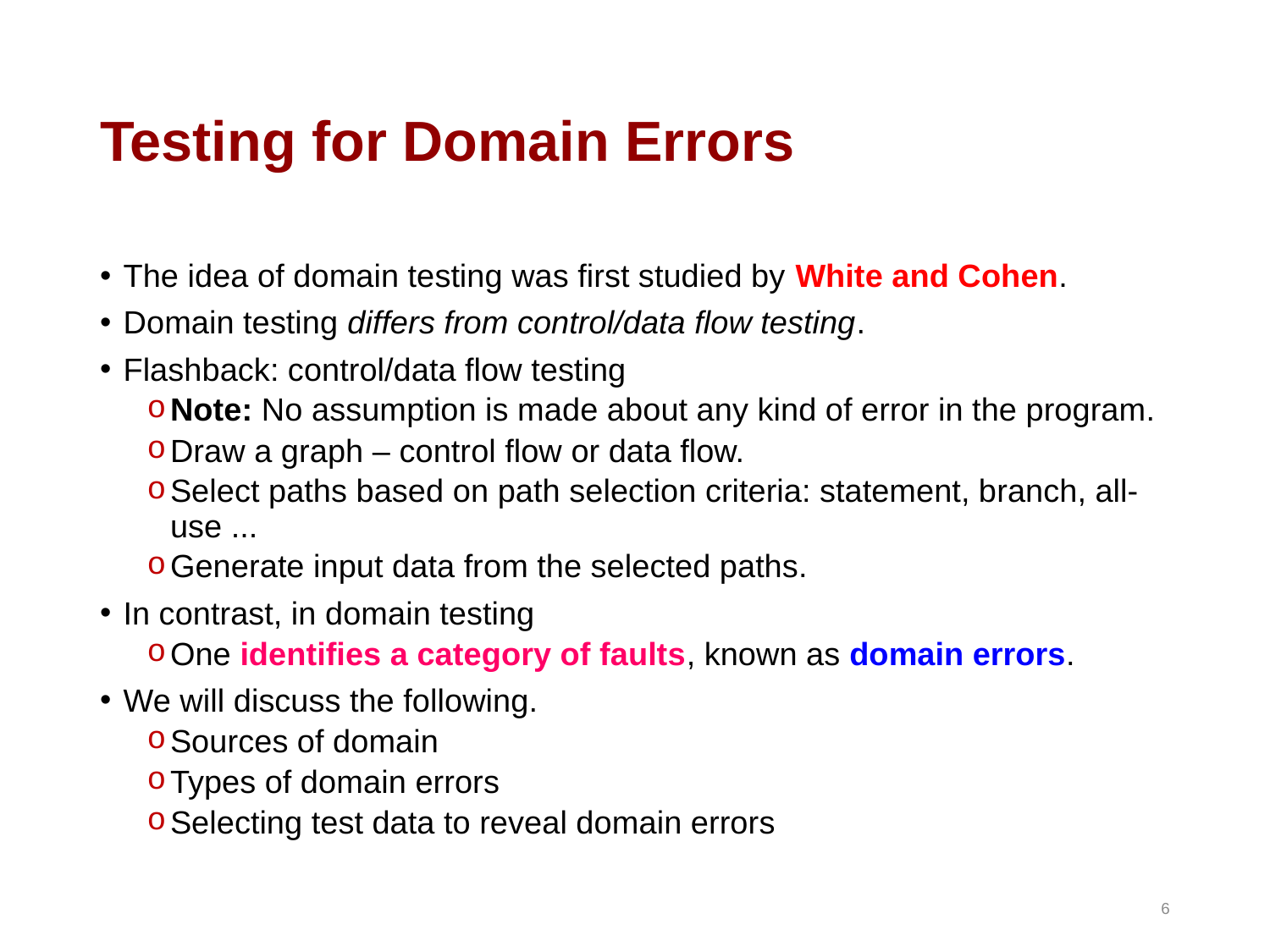

# Testing for Domain Errors
The idea of domain testing was first studied by White and Cohen.
Domain testing differs from control/data flow testing.
Flashback: control/data flow testing
Note: No assumption is made about any kind of error in the program.
Draw a graph – control flow or data flow.
Select paths based on path selection criteria: statement, branch, all-use ...
Generate input data from the selected paths.
In contrast, in domain testing
One identifies a category of faults, known as domain errors.
We will discuss the following.
Sources of domain
Types of domain errors
Selecting test data to reveal domain errors

6